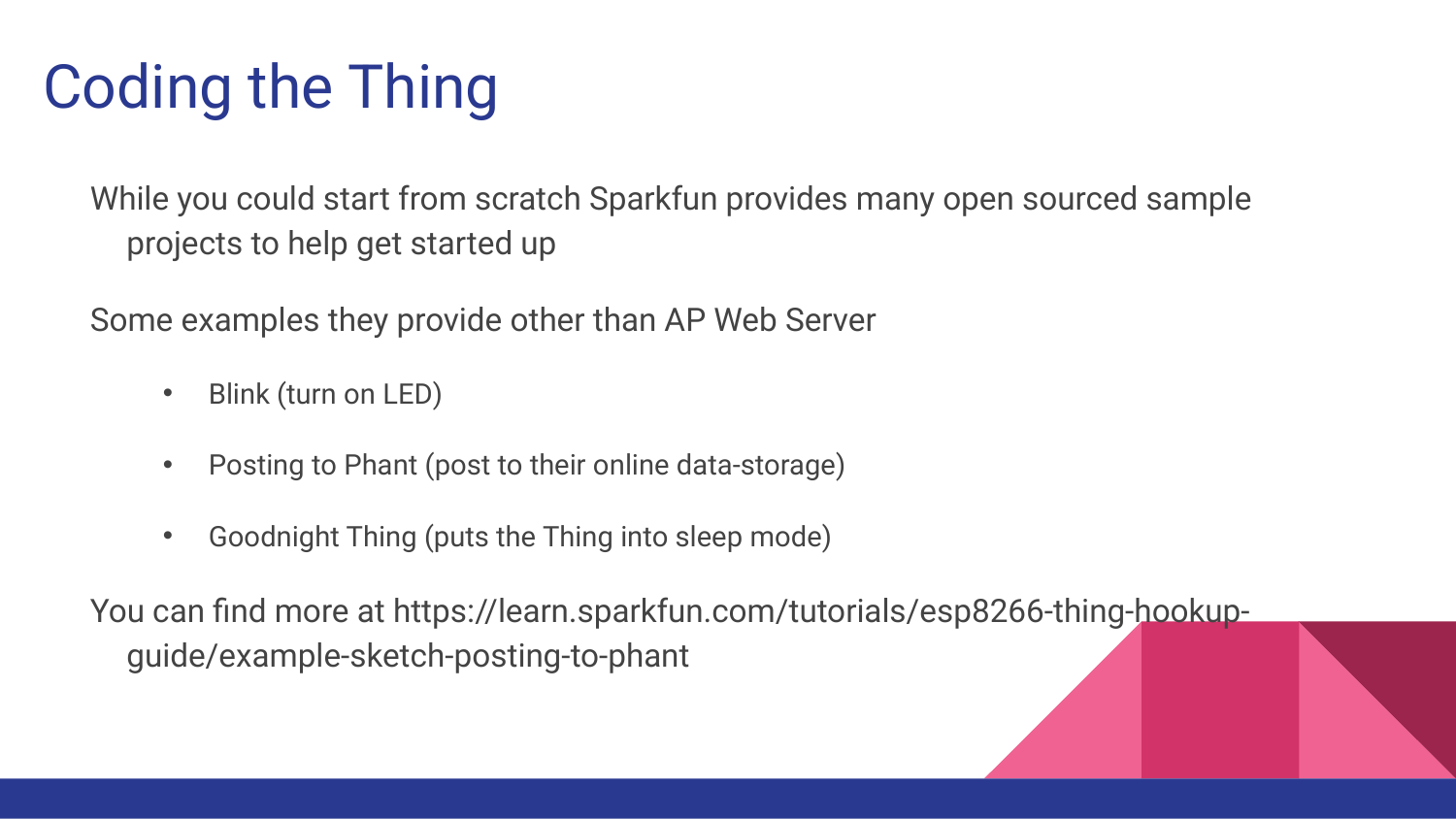

# Coding the Thing
While you could start from scratch Sparkfun provides many open sourced sample projects to help get started up
Some examples they provide other than AP Web Server
Blink (turn on LED)
Posting to Phant (post to their online data-storage)
Goodnight Thing (puts the Thing into sleep mode)
You can find more at https://learn.sparkfun.com/tutorials/esp8266-thing-hookup-guide/example-sketch-posting-to-phant